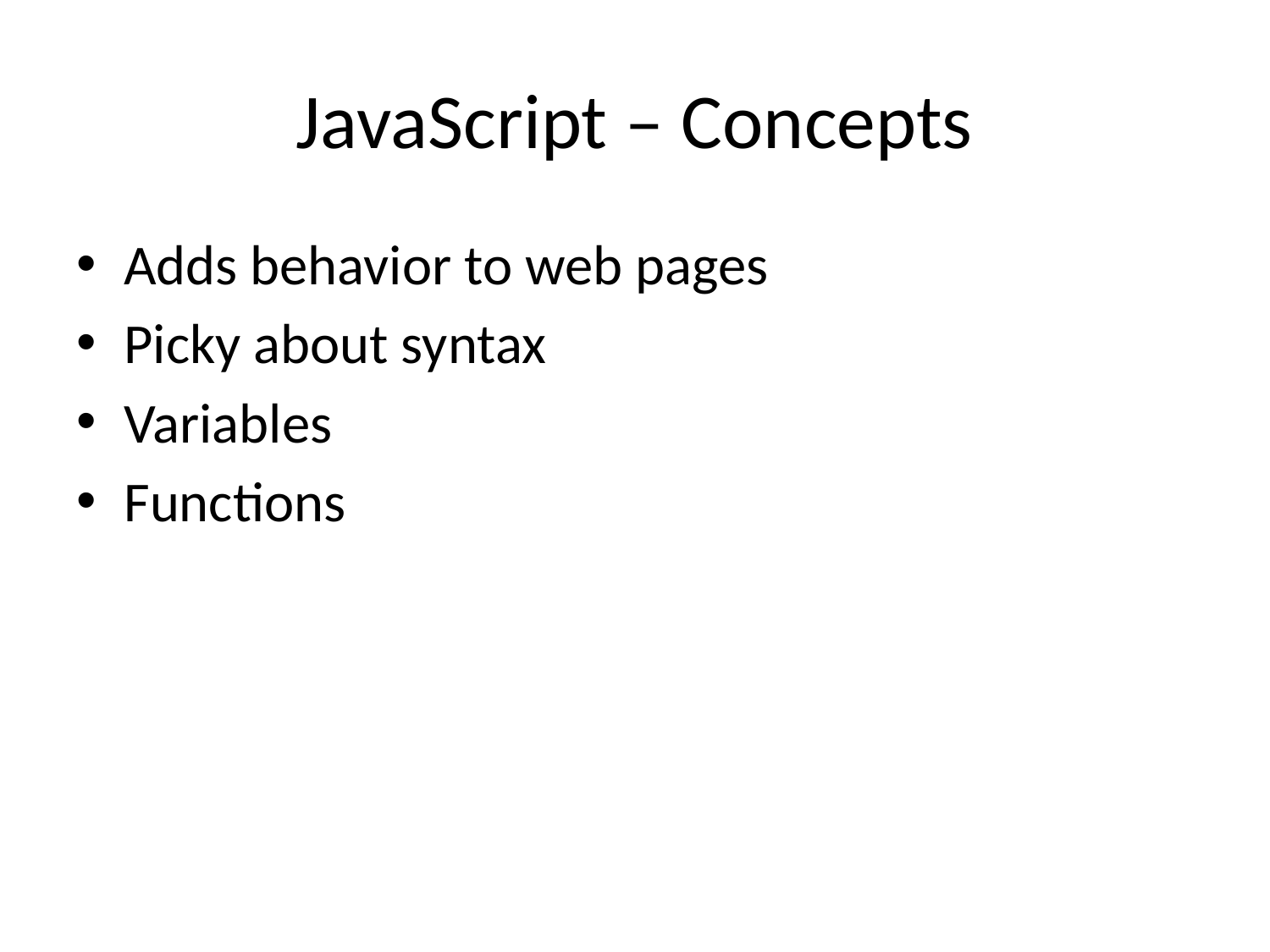

# JavaScript – Concepts
Adds behavior to web pages
Picky about syntax
Variables
Functions